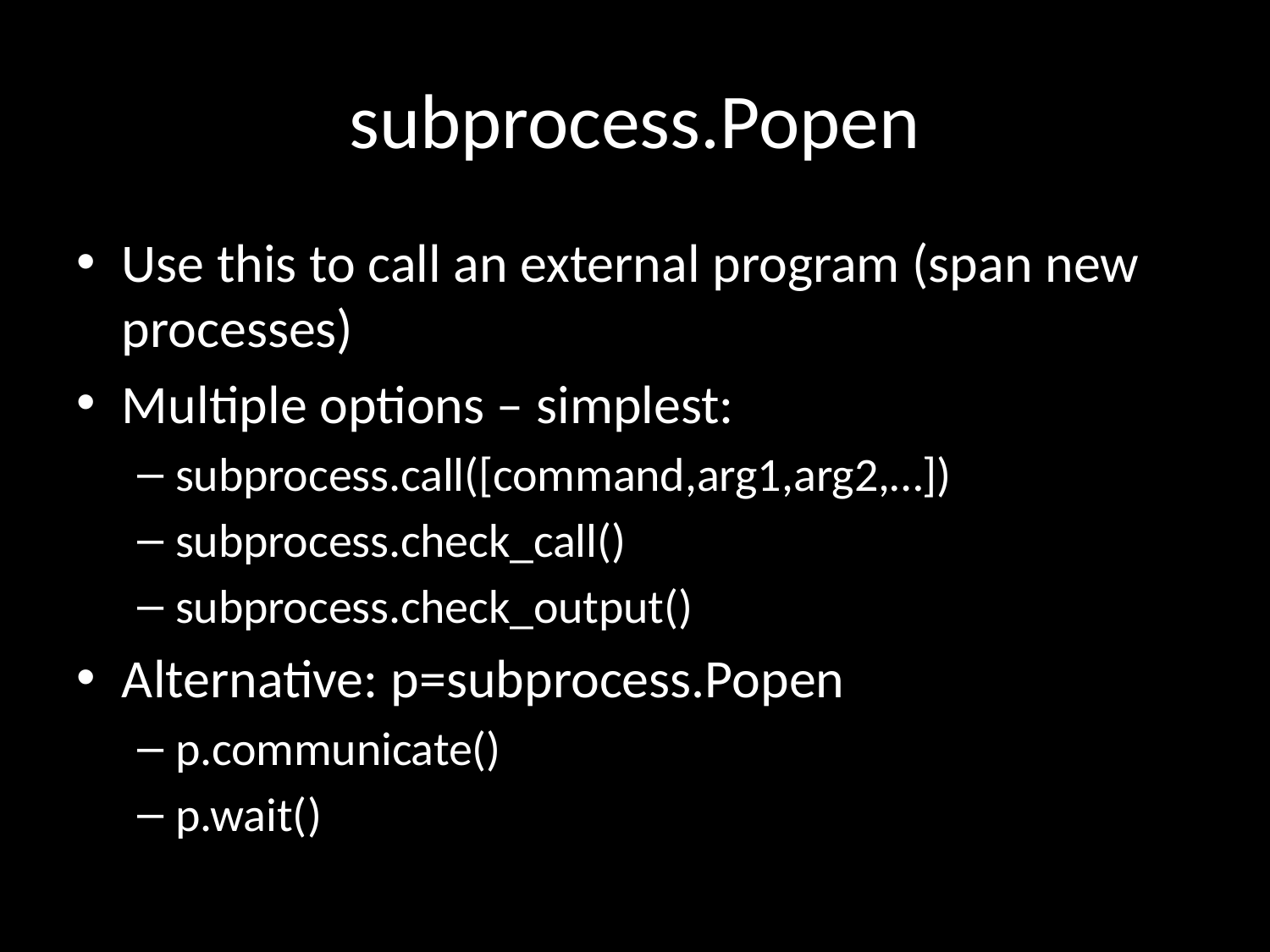

# subprocess.Popen
Use this to call an external program (span new processes)
Multiple options – simplest:
subprocess.call([command,arg1,arg2,…])
subprocess.check_call()
subprocess.check_output()
Alternative: p=subprocess.Popen
p.communicate()
p.wait()